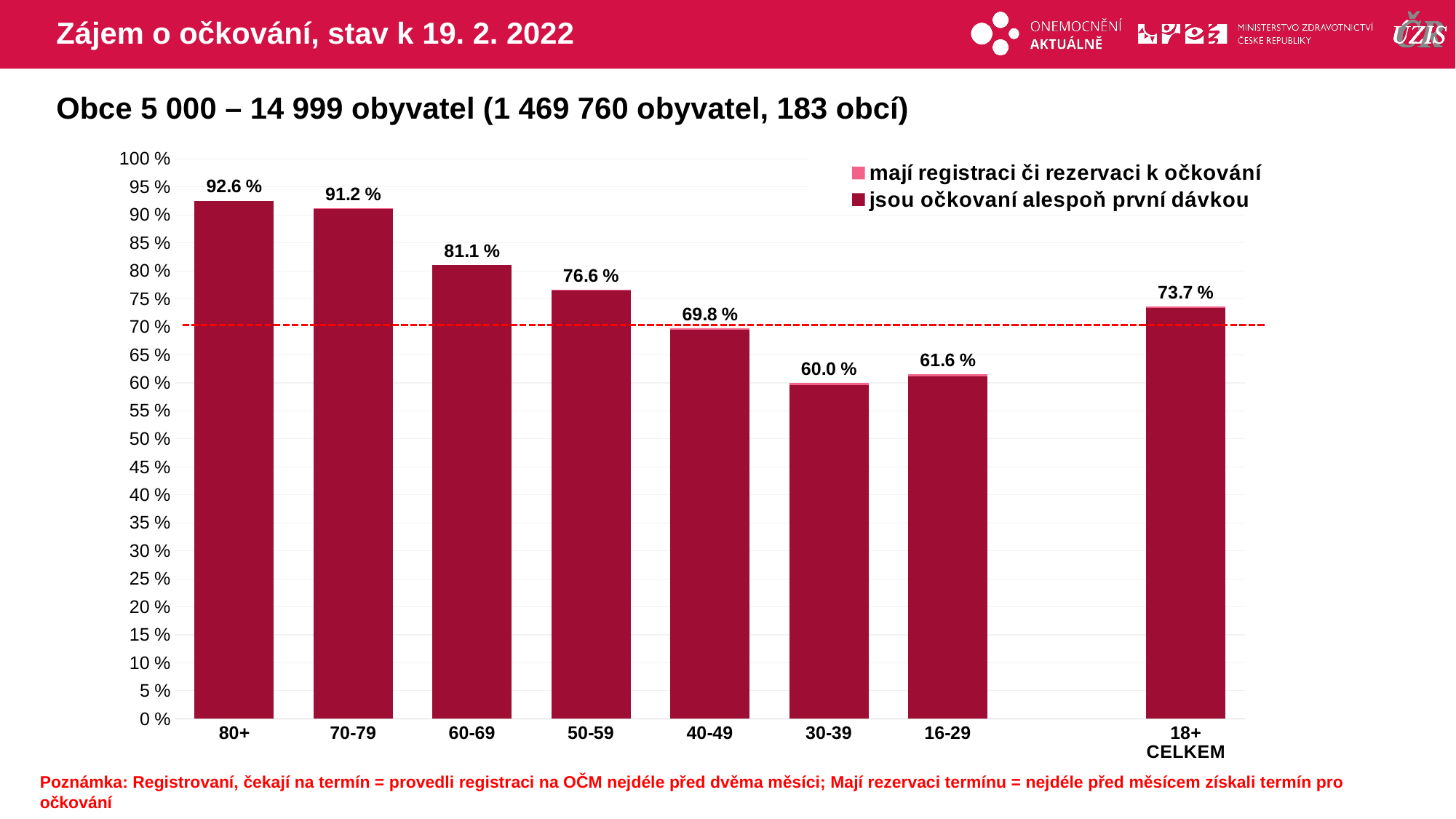

# Zájem o očkování, stav k 19. 2. 2022
Obce 5 000 – 14 999 obyvatel (1 469 760 obyvatel, 183 obcí)

### Chart

| Category | mají registraci či rezervaci k očkování | jsou očkovaní alespoň první dávkou |
|---|---|---|
| 80+ | 92.5563 | 92.5052937 |
| 70-79 | 91.207 | 91.1376205 |
| 60-69 | 81.11031 | 81.0070441 |
| 50-59 | 76.64162 | 76.4670296 |
| 40-49 | 69.75078 | 69.5469494 |
| 30-39 | 60.04406 | 59.6055426 |
| 16-29 | 61.60585 | 61.1475029 |
|  | None | None |
| 18+ CELKEM | 73.68171 | 73.4478247 |
Poznámka: Registrovaní, čekají na termín = provedli registraci na OČM nejdéle před dvěma měsíci; Mají rezervaci termínu = nejdéle před měsícem získali termín pro očkování